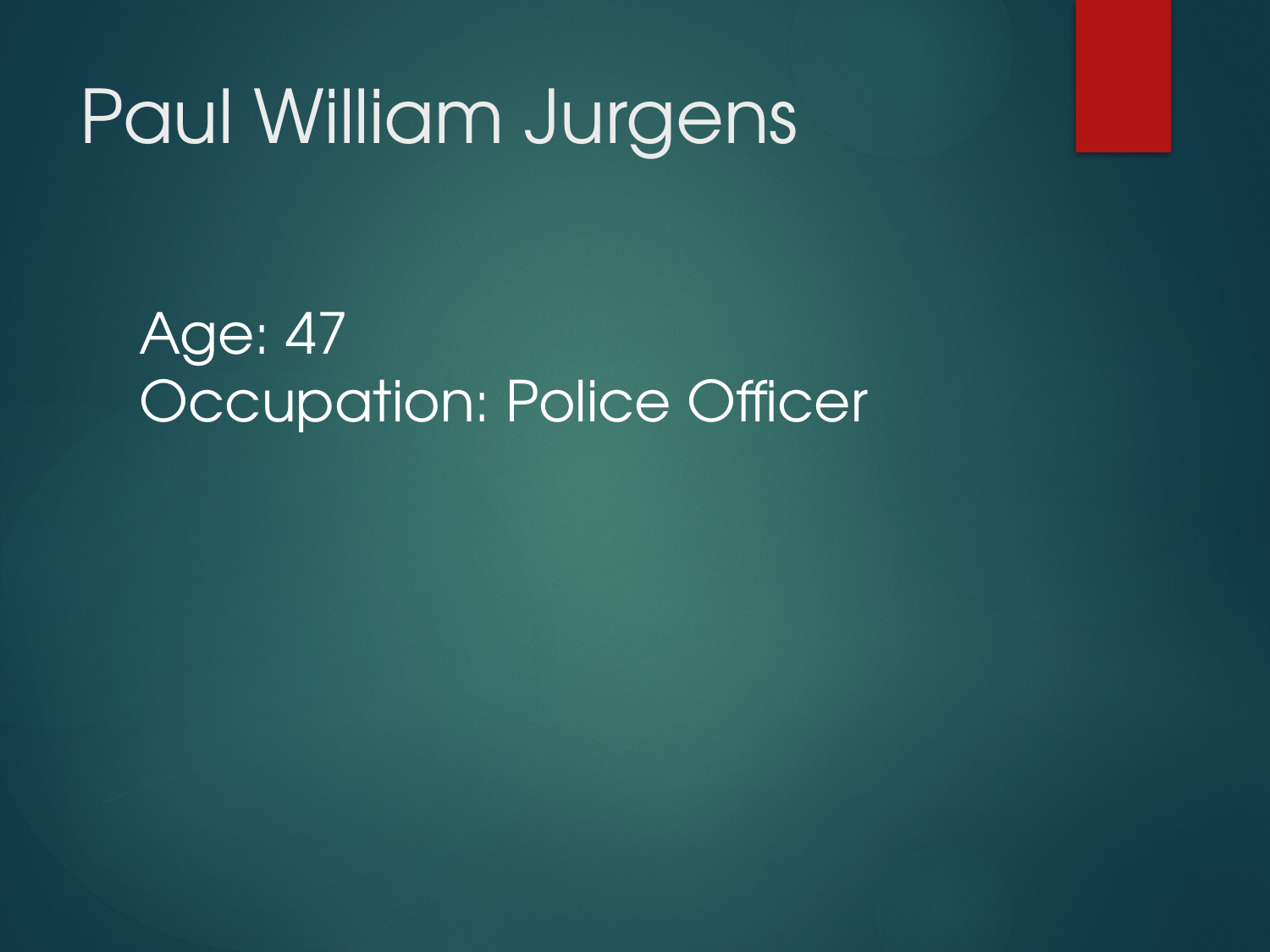

# Paul William Jurgens

Age: 47
Occupation: Police Officer